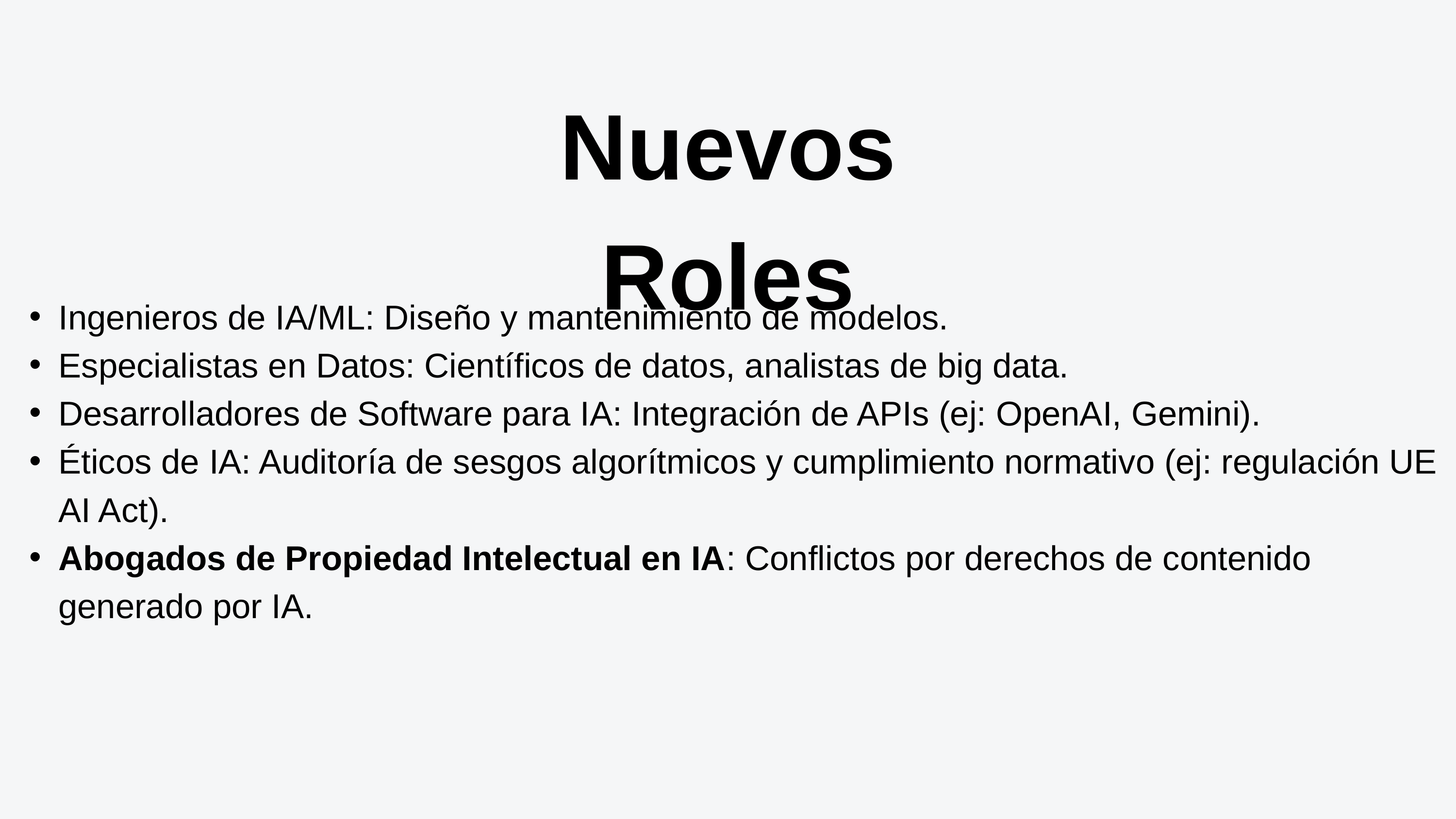

Nuevos Roles
Ingenieros de IA/ML: Diseño y mantenimiento de modelos.
Especialistas en Datos: Científicos de datos, analistas de big data.
Desarrolladores de Software para IA: Integración de APIs (ej: OpenAI, Gemini).
Éticos de IA: Auditoría de sesgos algorítmicos y cumplimiento normativo (ej: regulación UE AI Act).
Abogados de Propiedad Intelectual en IA: Conflictos por derechos de contenido generado por IA.